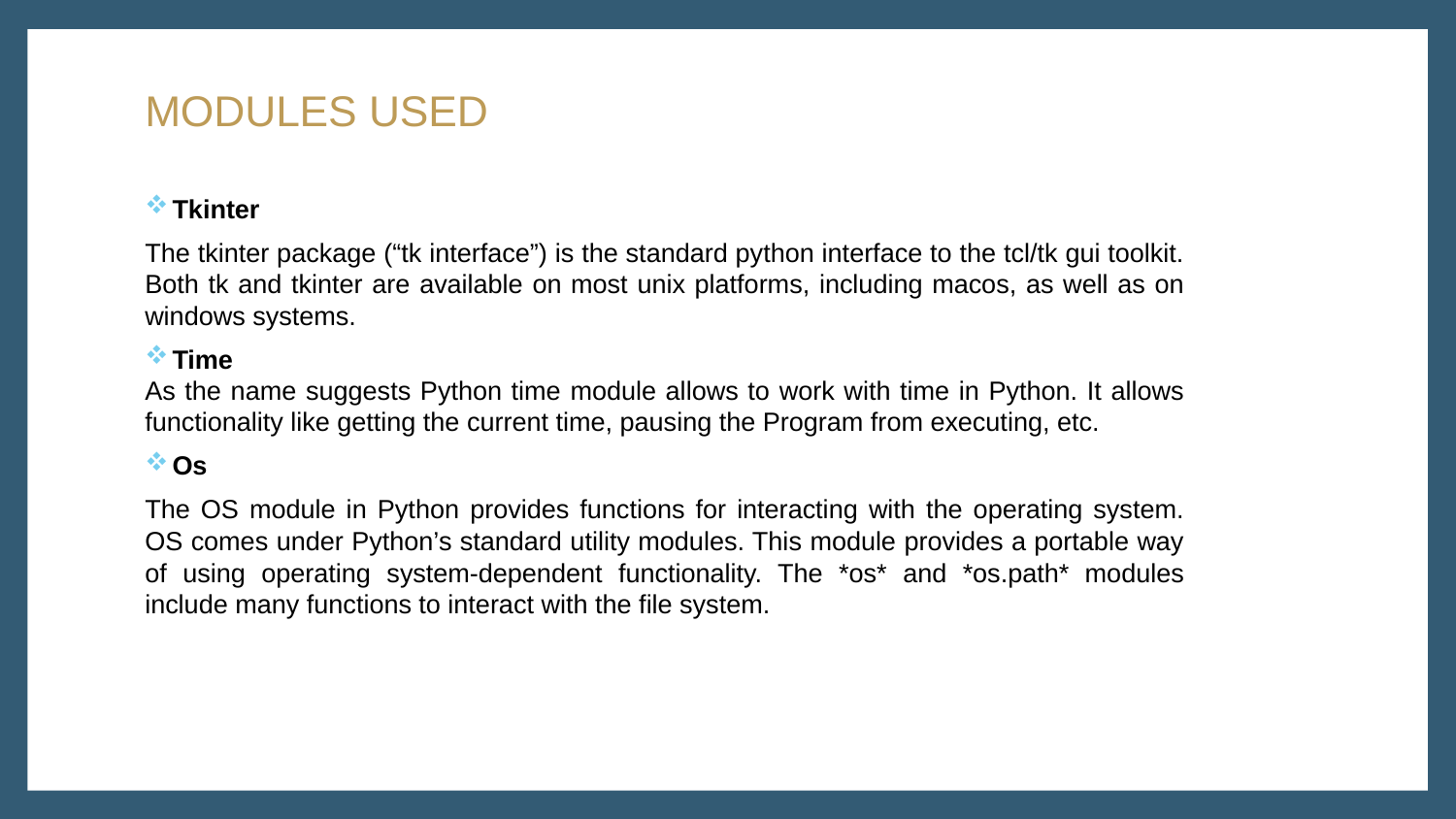

# MODULES USED
Tkinter
The tkinter package (“tk interface”) is the standard python interface to the tcl/tk gui toolkit. Both tk and tkinter are available on most unix platforms, including macos, as well as on windows systems.
Time
As the name suggests Python time module allows to work with time in Python. It allows functionality like getting the current time, pausing the Program from executing, etc.
Os
The OS module in Python provides functions for interacting with the operating system. OS comes under Python’s standard utility modules. This module provides a portable way of using operating system-dependent functionality. The *os* and *os.path* modules include many functions to interact with the file system.